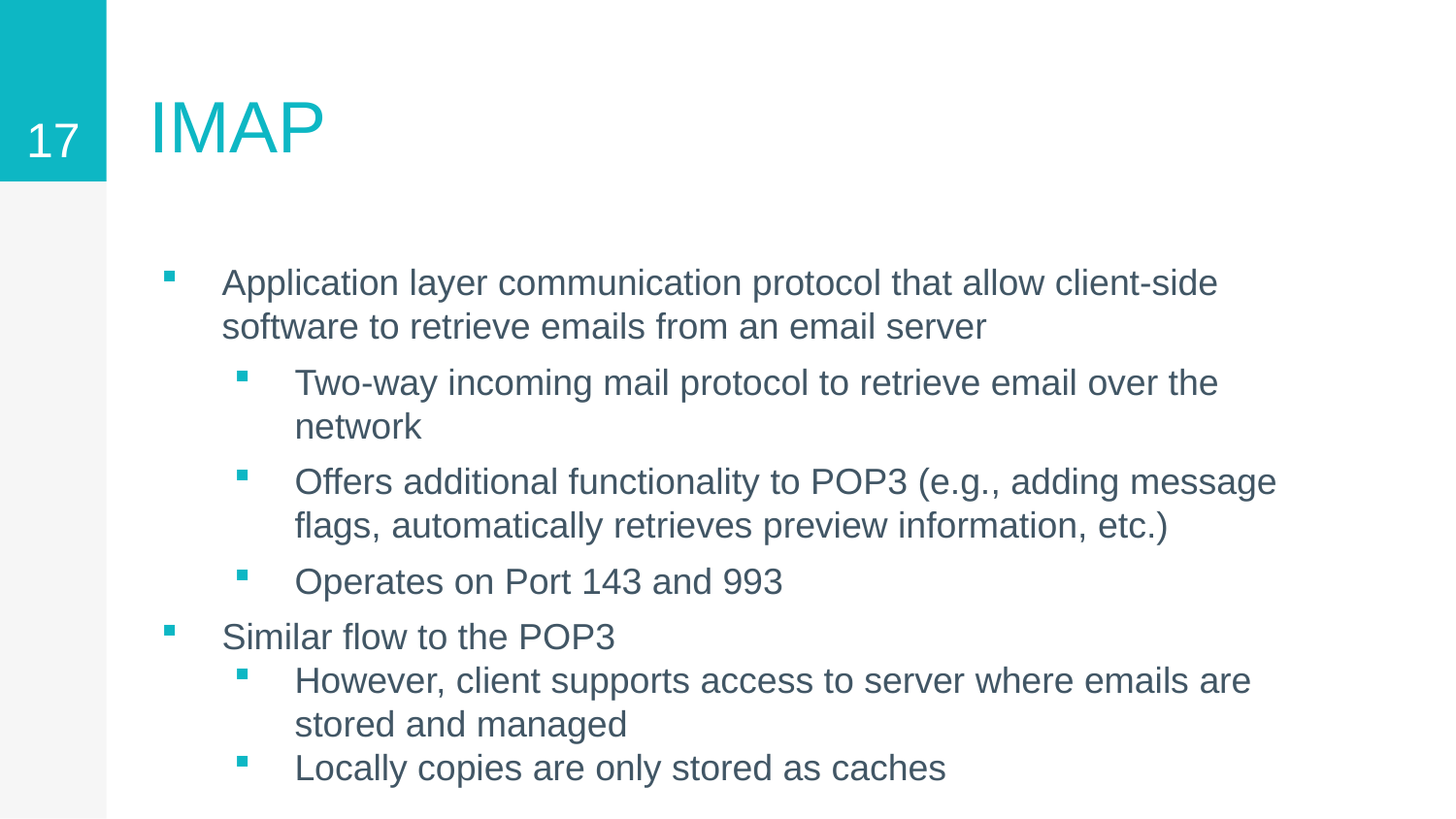

17
# IMAP
Application layer communication protocol that allow client-side software to retrieve emails from an email server
Two-way incoming mail protocol to retrieve email over the network
Offers additional functionality to POP3 (e.g., adding message flags, automatically retrieves preview information, etc.)
Operates on Port 143 and 993
Similar flow to the POP3
However, client supports access to server where emails are stored and managed
Locally copies are only stored as caches